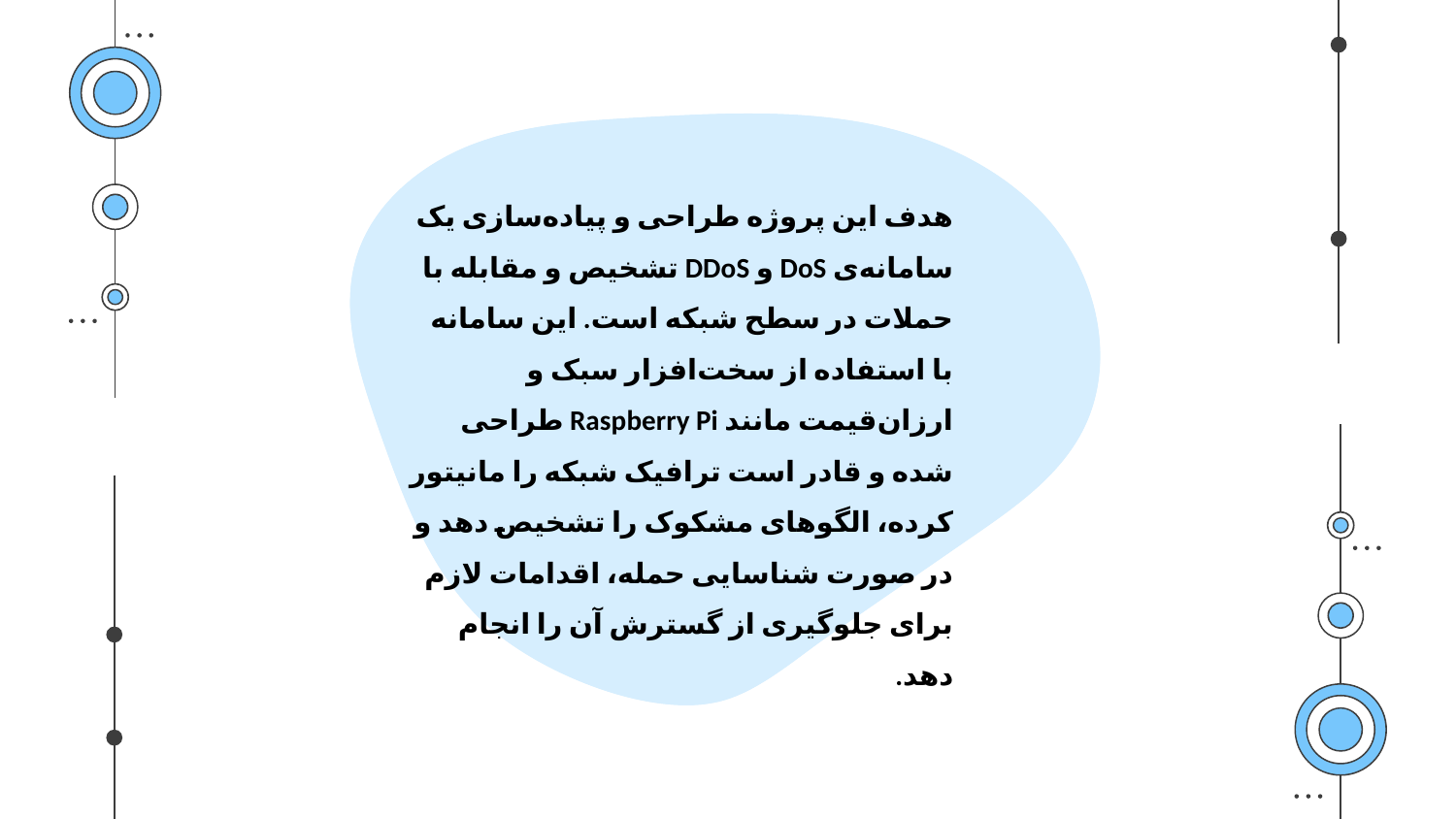

هدف این پروژه طراحی و پیاده‌سازی یک سامانه‌ی DoS و DDoS تشخیص و مقابله با حملات در سطح شبکه است. این سامانه با استفاده از سخت‌افزار سبک و ارزان‌قیمت مانند Raspberry Pi طراحی شده و قادر است ترافیک شبکه را مانیتور کرده، الگوهای مشکوک را تشخیص دهد و در صورت شناسایی حمله، اقدامات لازم برای جلوگیری از گسترش آن را انجام دهد.